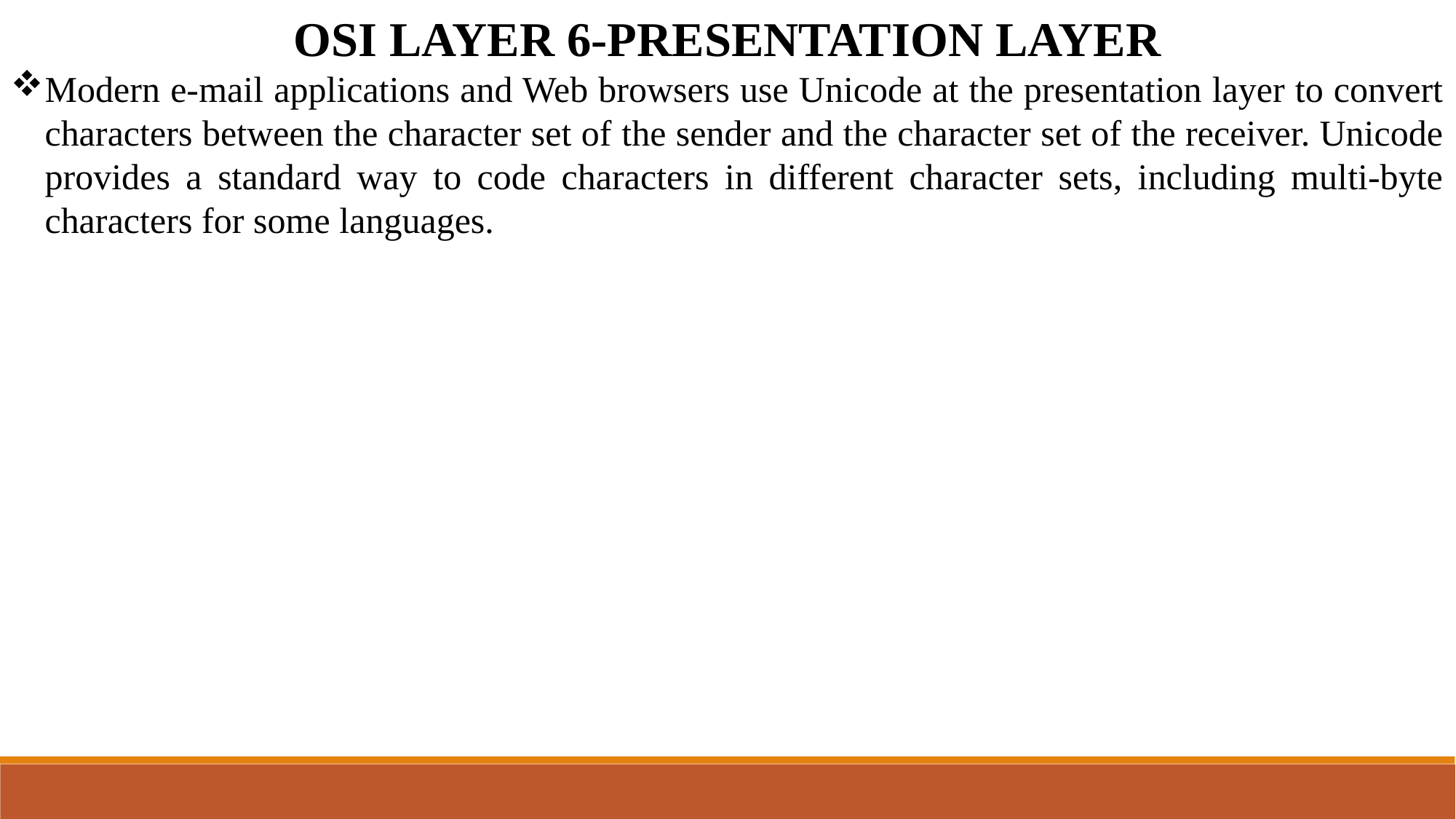

OSI LAYER 6-PRESENTATION LAYER
Modern e-mail applications and Web browsers use Unicode at the presentation layer to convert characters between the character set of the sender and the character set of the receiver. Unicode provides a standard way to code characters in different character sets, including multi-byte characters for some languages.